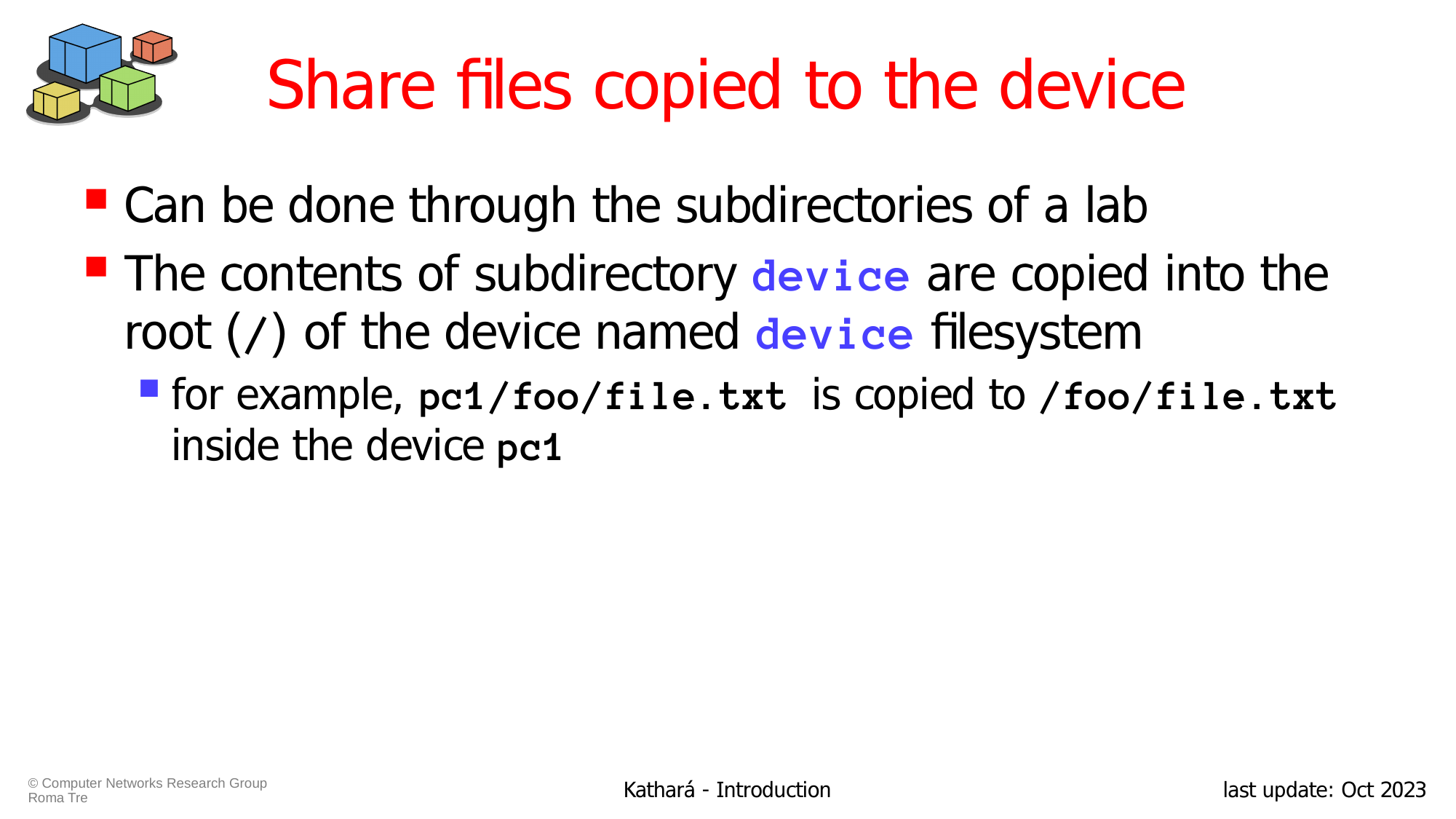

# Share files copied to the device
Can be done through the subdirectories of a lab
The contents of subdirectory device are copied into the root (/) of the device named device filesystem
for example, pc1/foo/file.txt is copied to /foo/file.txt inside the device pc1
Kathará - Introduction
last update: Oct 2023